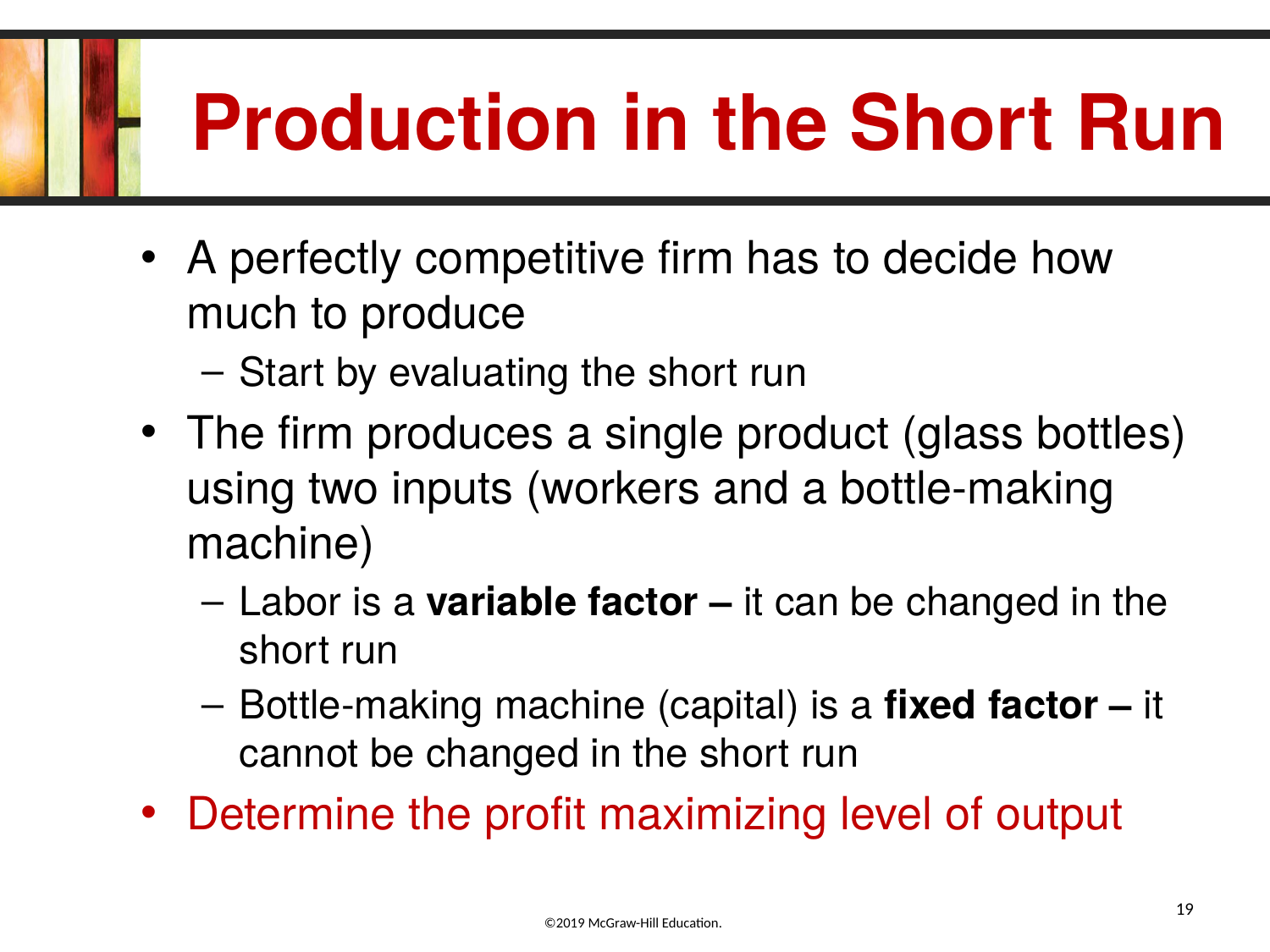

# Production in the Short Run
A perfectly competitive firm has to decide how much to produce
Start by evaluating the short run
The firm produces a single product (glass bottles) using two inputs (workers and a bottle-making machine)
Labor is a variable factor – it can be changed in the short run
Bottle-making machine (capital) is a fixed factor – it cannot be changed in the short run
Determine the profit maximizing level of output
19
6-19
©2019 McGraw-Hill Education.